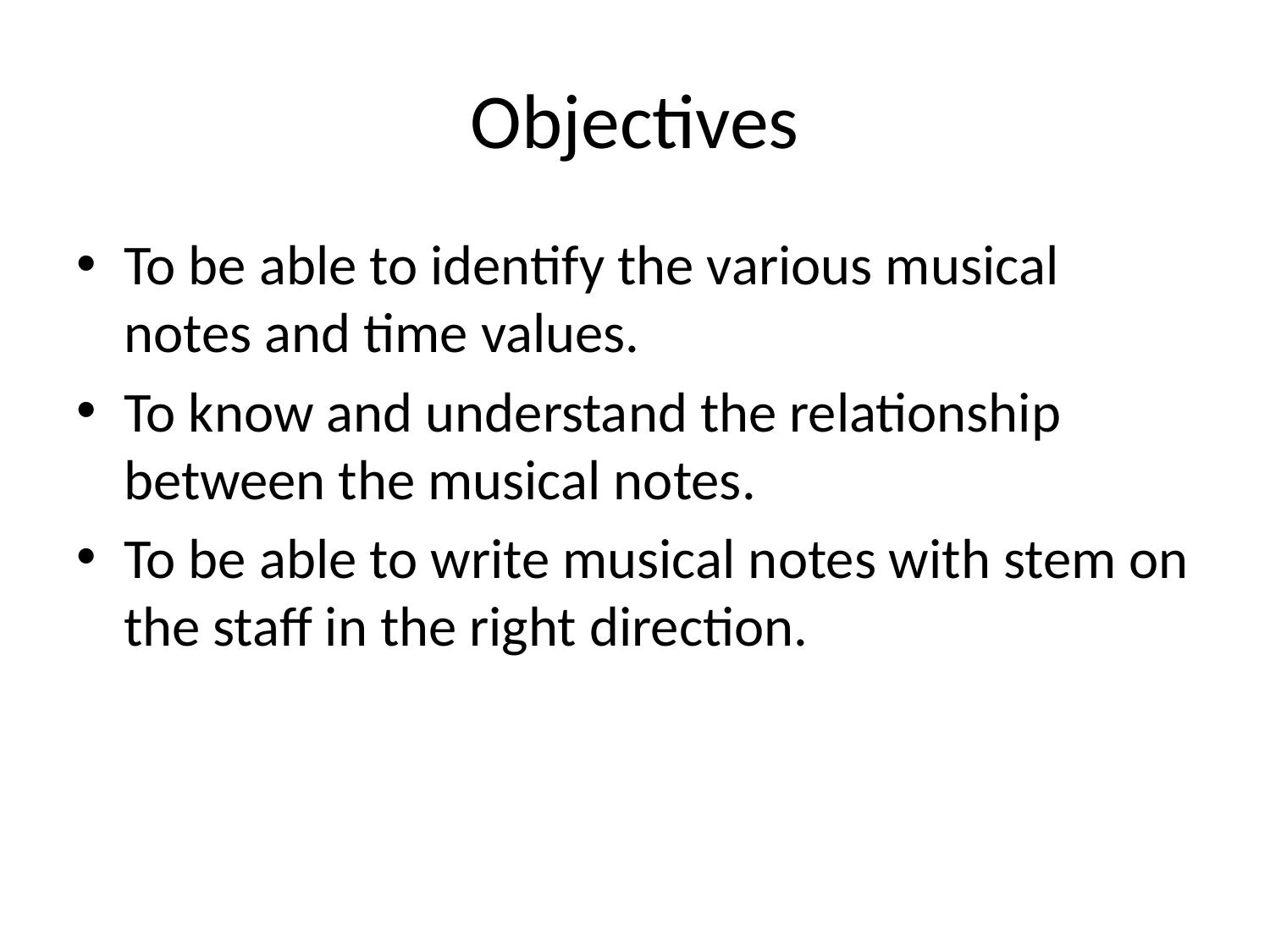

# Objectives
To be able to identify the various musical notes and time values.
To know and understand the relationship between the musical notes.
To be able to write musical notes with stem on the staff in the right direction.